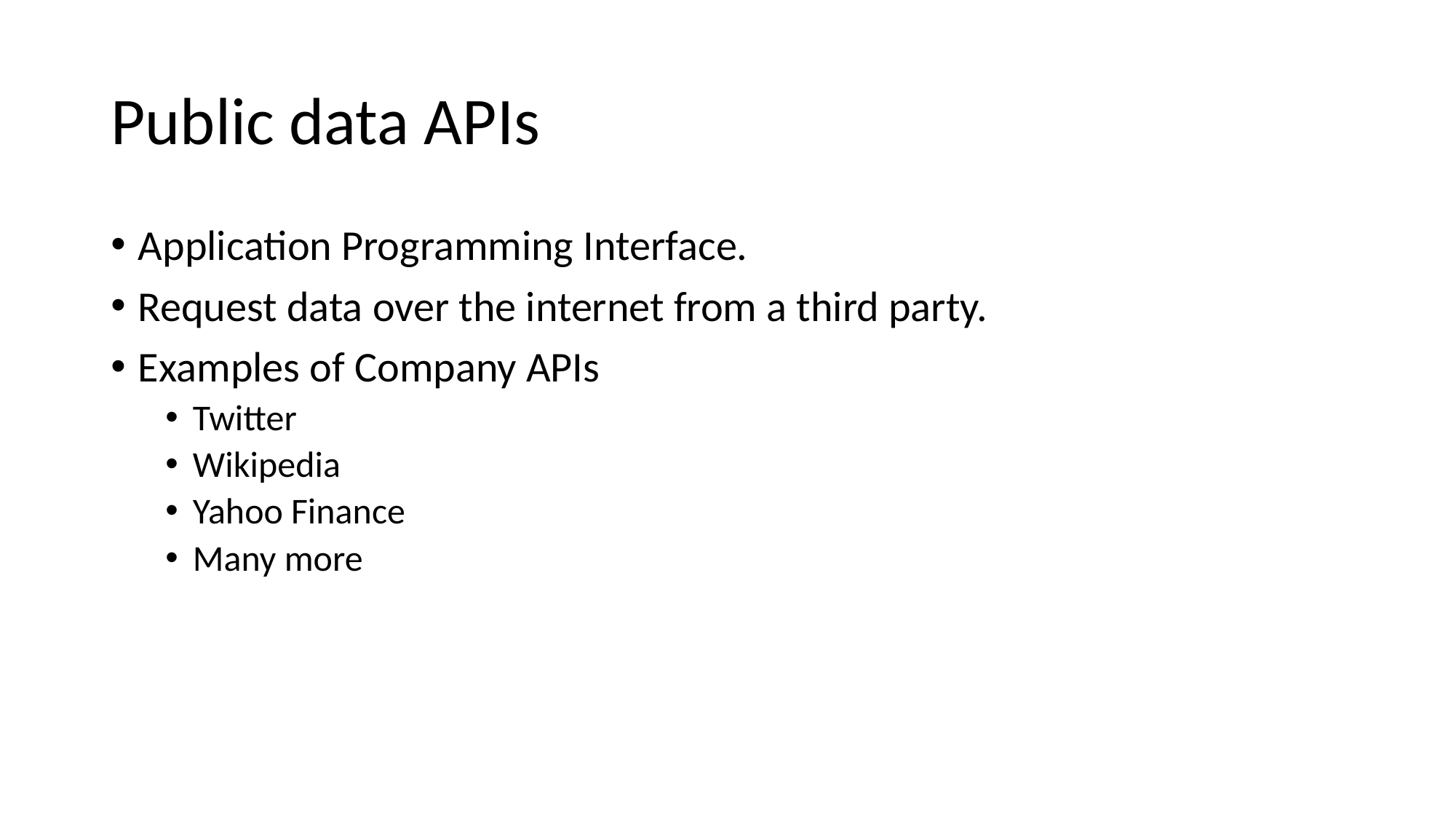

# Public data APIs
Application Programming Interface.
Request data over the internet from a third party.
Examples of Company APIs
Twitter
Wikipedia
Yahoo Finance
Many more